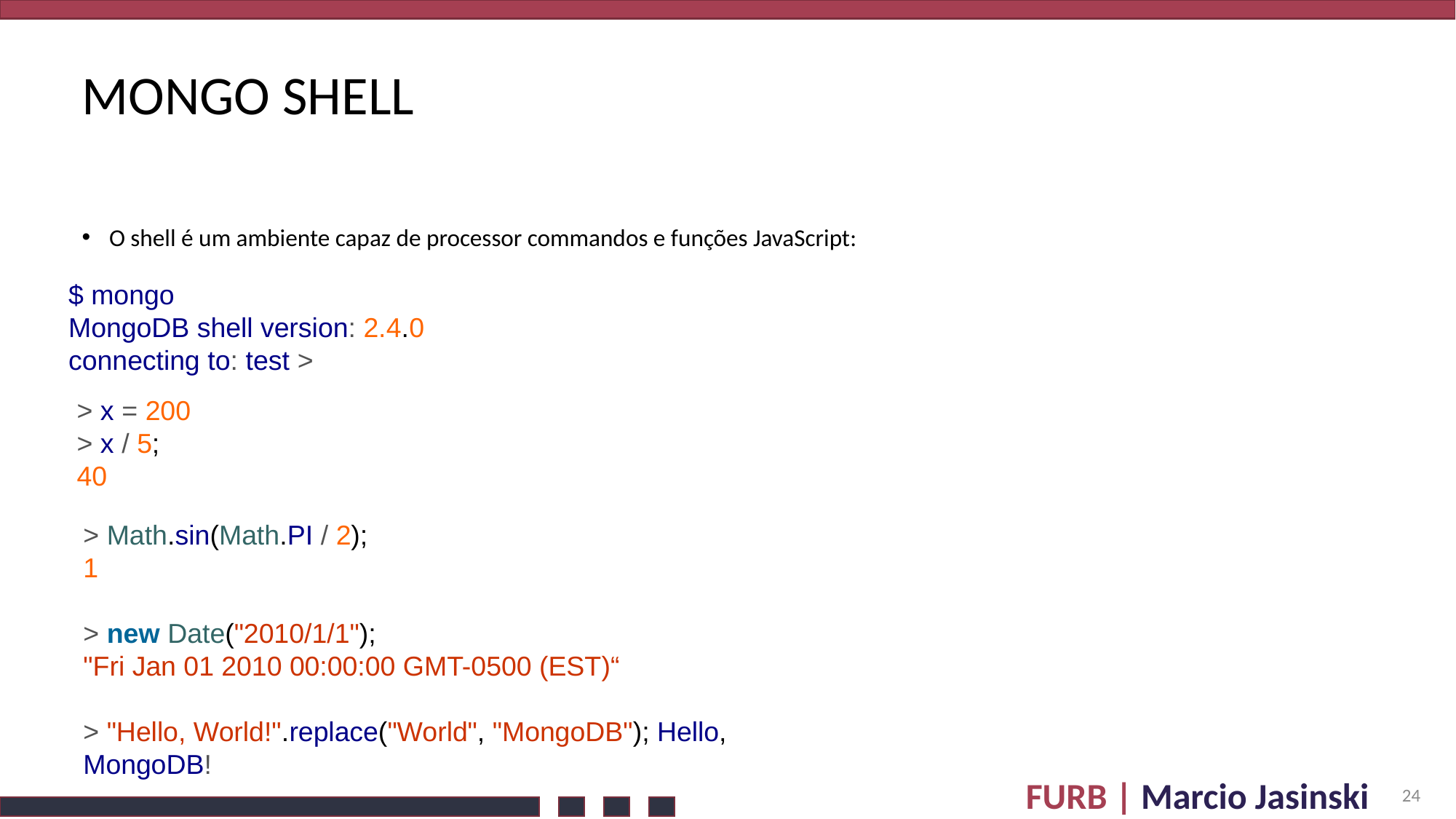

# Mongo shell
O shell é um ambiente capaz de processor commandos e funções JavaScript:

$ mongo
MongoDB shell version: 2.4.0
connecting to: test >
> x = 200
> x / 5;
40
> Math.sin(Math.PI / 2);
1
> new Date("2010/1/1");
"Fri Jan 01 2010 00:00:00 GMT-0500 (EST)“
> "Hello, World!".replace("World", "MongoDB"); Hello, MongoDB!
24